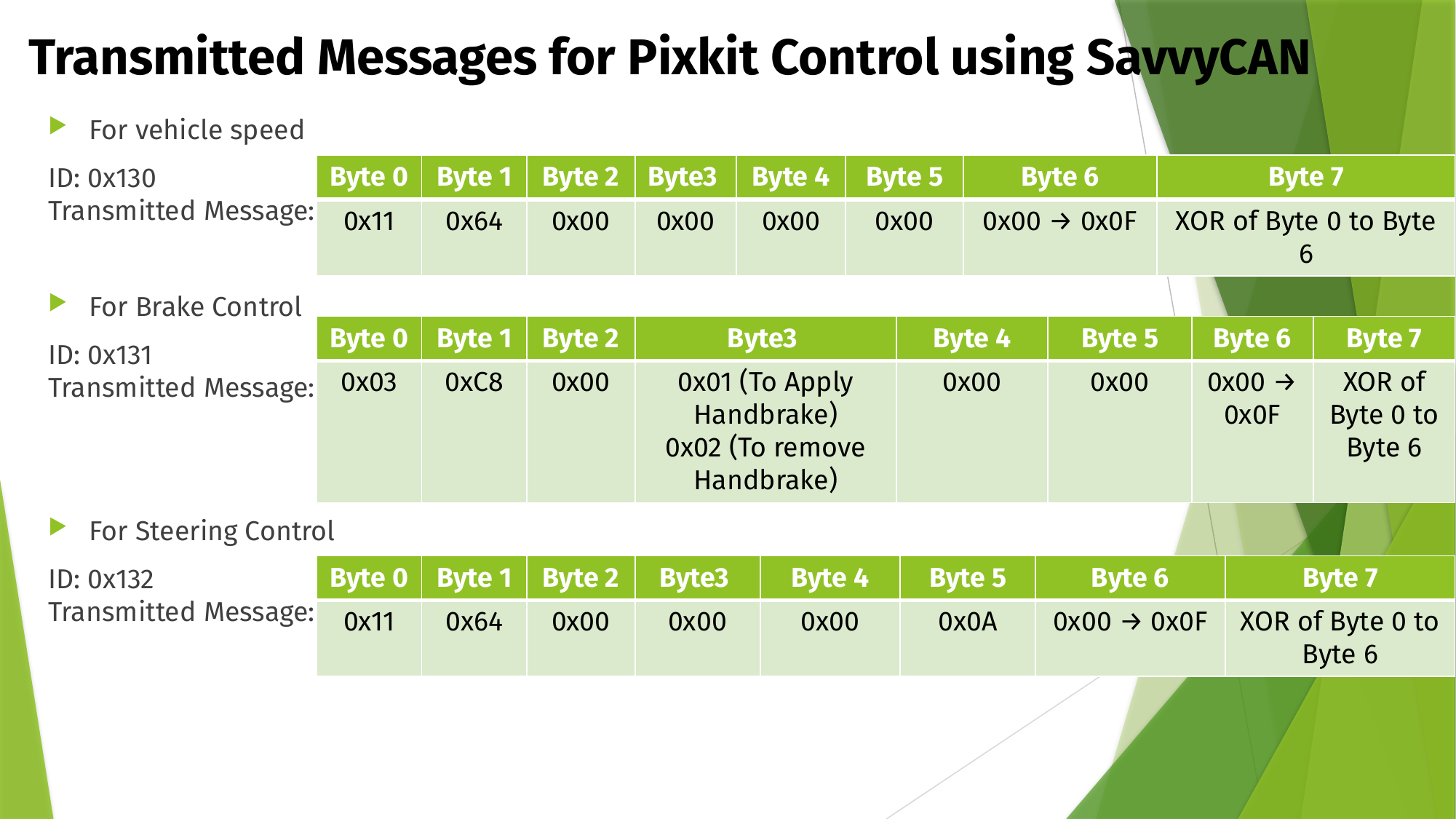

# Transmitted Messages for Pixkit Control using SavvyCAN
For vehicle speed
ID: 0x130
Transmitted Message:

For Brake Control
ID: 0x131
Transmitted Message:

For Steering Control
ID: 0x132
Transmitted Message:

| Byte 0 | Byte 1 | Byte 2 | Byte3 | Byte 4 | Byte 5 | Byte 6 | Byte 7 |
| --- | --- | --- | --- | --- | --- | --- | --- |
| 0x11 | 0x64 | 0x00 | 0x00 | 0x00 | 0x00 | 0x00 → 0x0F | XOR of Byte 0 to Byte 6 |
| Byte 0 | Byte 1 | Byte 2 | Byte3 | Byte 4 | Byte 5 | Byte 6 | Byte 7 |
| --- | --- | --- | --- | --- | --- | --- | --- |
| 0x03 | 0xC8 | 0x00 | 0x01 (To Apply Handbrake) 0x02 (To remove Handbrake) | 0x00 | 0x00 | 0x00 → 0x0F | XOR of Byte 0 to Byte 6 |
| Byte 0 | Byte 1 | Byte 2 | Byte3 | Byte 4 | Byte 5 | Byte 6 | Byte 7 |
| --- | --- | --- | --- | --- | --- | --- | --- |
| 0x11 | 0x64 | 0x00 | 0x00 | 0x00 | 0x0A | 0x00 → 0x0F | XOR of Byte 0 to Byte 6 |